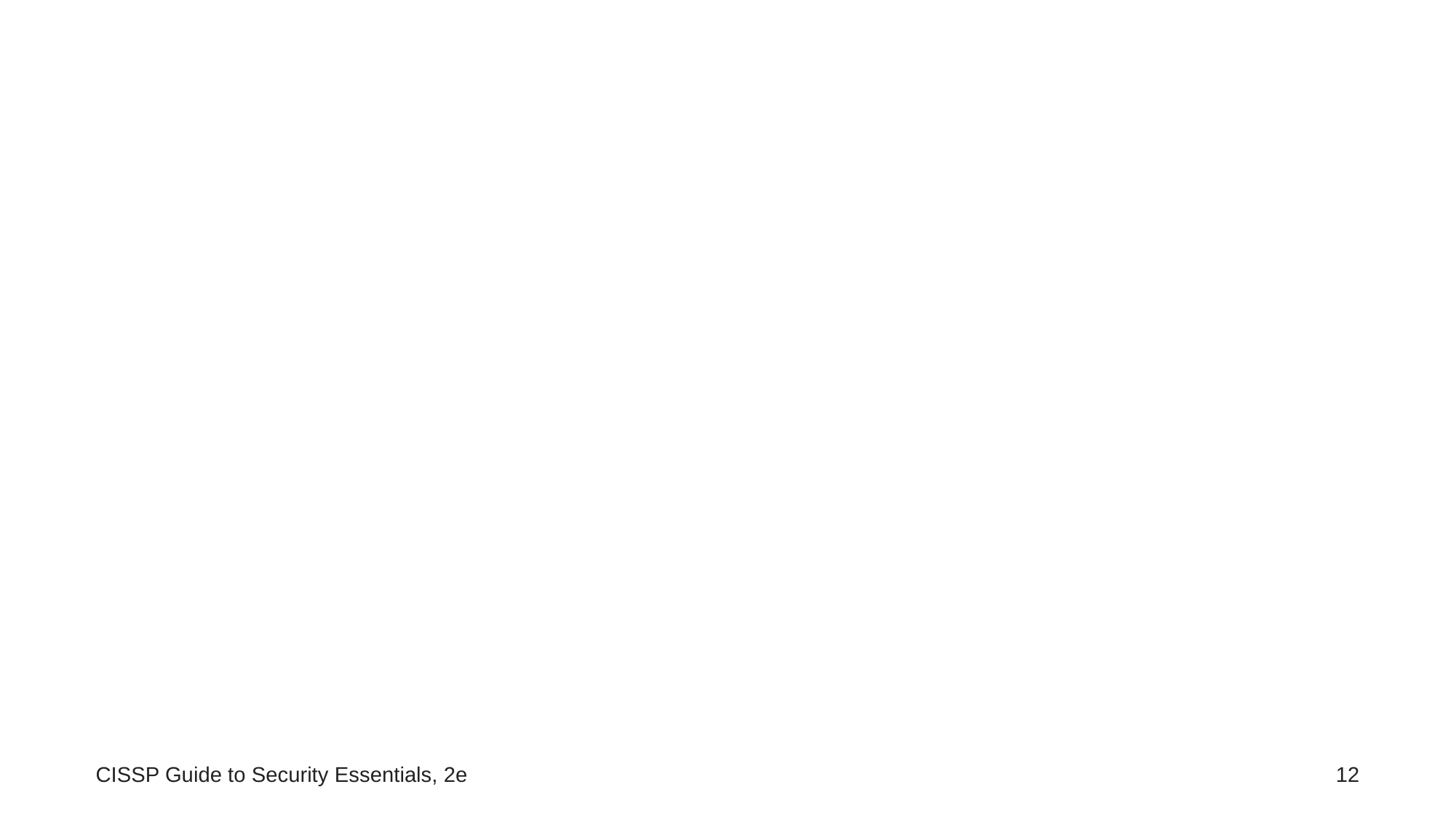

#

CISSP Guide to Security Essentials, 2e
12